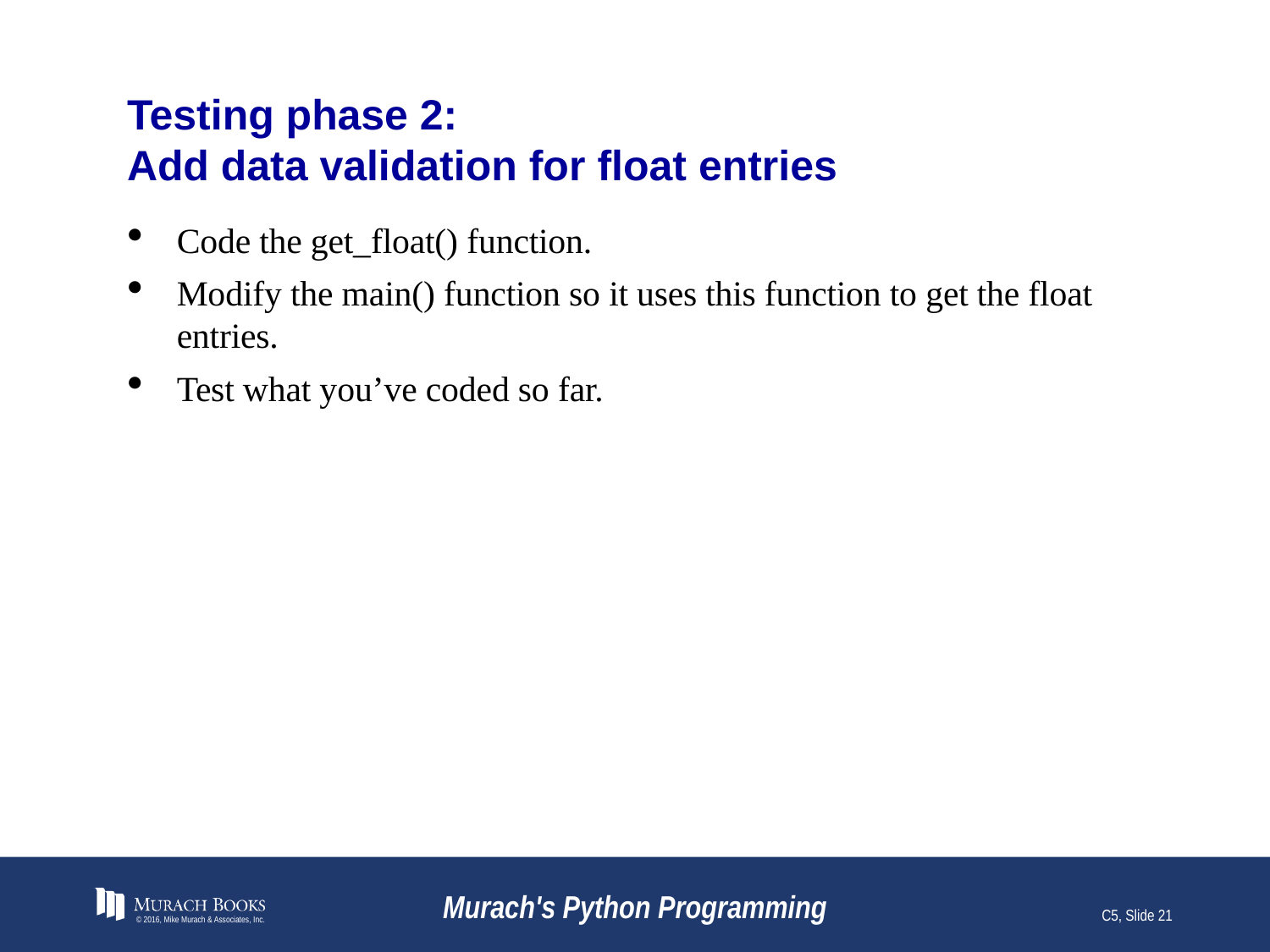

# Testing phase 2: Add data validation for float entries
Code the get_float() function.
Modify the main() function so it uses this function to get the float entries.
Test what you’ve coded so far.

© 2016, Mike Murach & Associates, Inc.
Murach's Python Programming

C5, Slide 21